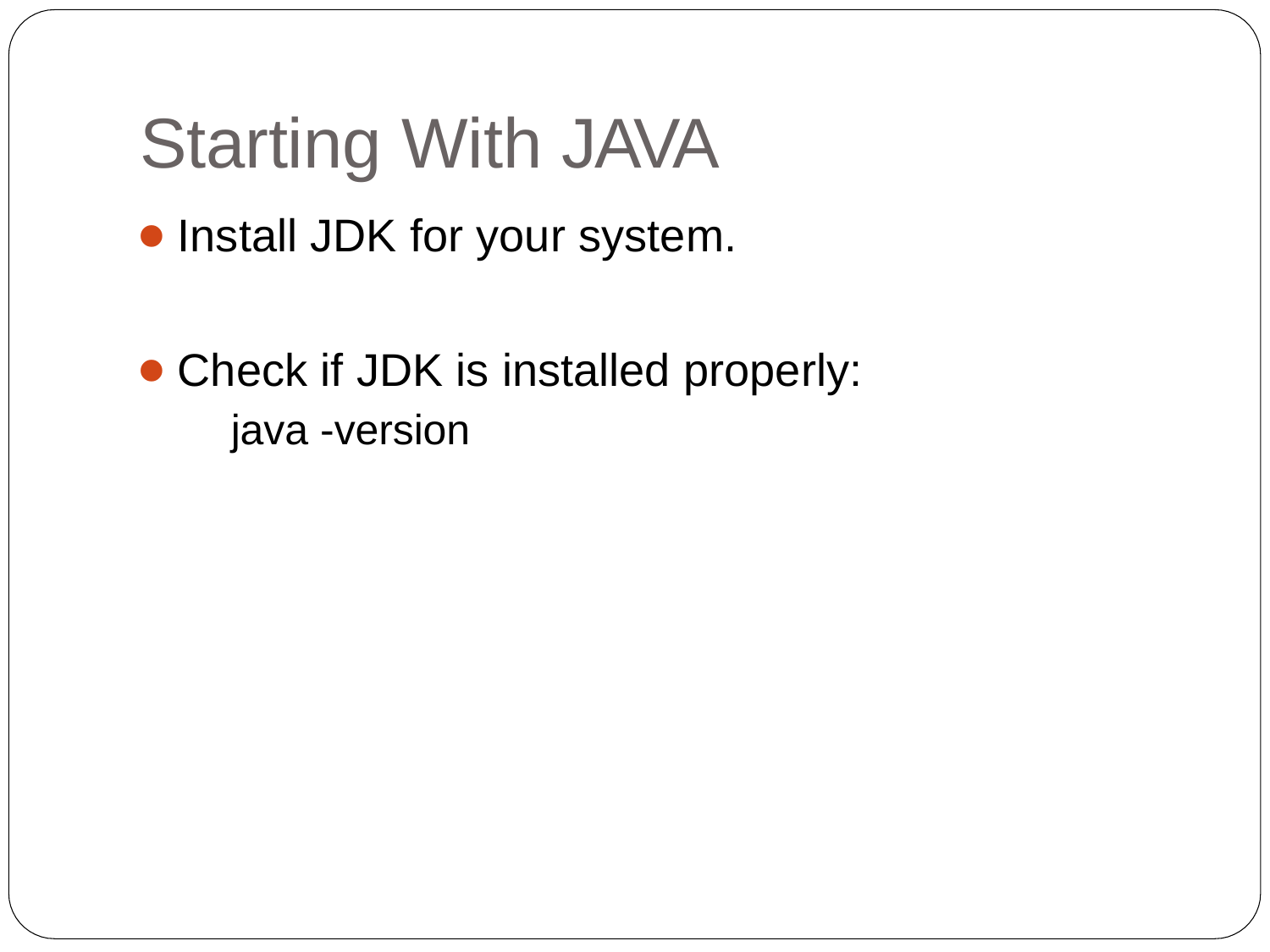

# Starting With JAVA
Install JDK for your system.

Check if JDK is installed properly:
java -version